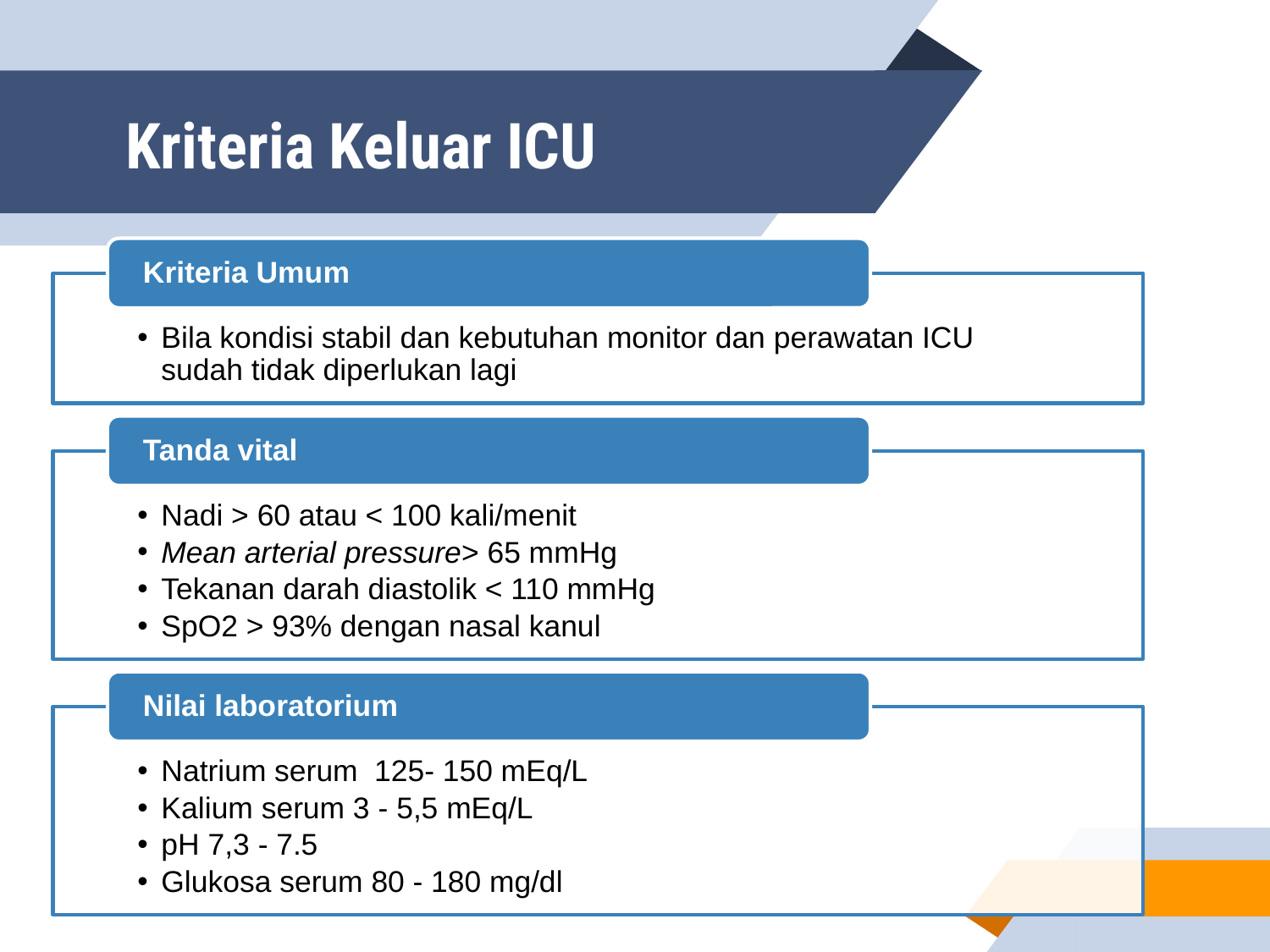

# Kriteria Keluar ICU
Bila kondisi stabil dan kebutuhan monitor dan perawatan ICU sudah tidak diperlukan lagi
Kriteria Umum
Nadi > 60 atau < 100 kali/menit
Mean arterial pressure> 65 mmHg
Tekanan darah diastolik < 110 mmHg
SpO2 > 93% dengan nasal kanul
Tanda vital
Natrium serum  125- 150 mEq/L
Kalium serum 3 - 5,5 mEq/L
pH 7,3 - 7.5
Glukosa serum 80 - 180 mg/dl
Nilai laboratorium